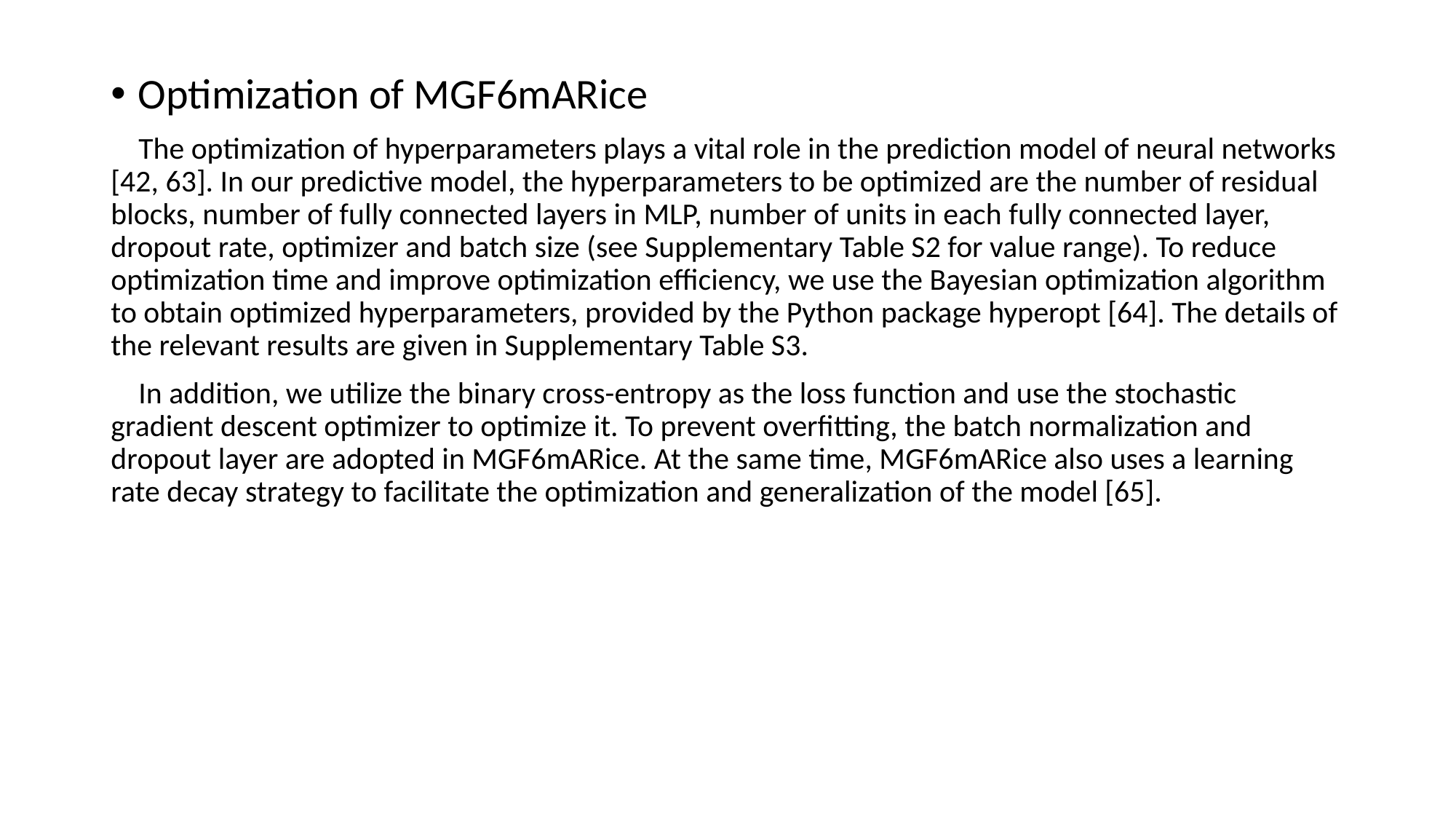

Optimization of MGF6mARice
    The optimization of hyperparameters plays a vital role in the prediction model of neural networks [42, 63]. In our predictive model, the hyperparameters to be optimized are the number of residual blocks, number of fully connected layers in MLP, number of units in each fully connected layer, dropout rate, optimizer and batch size (see Supplementary Table S2 for value range). To reduce optimization time and improve optimization efficiency, we use the Bayesian optimization algorithm to obtain optimized hyperparameters, provided by the Python package hyperopt [64]. The details of the relevant results are given in Supplementary Table S3.
    In addition, we utilize the binary cross-entropy as the loss function and use the stochastic gradient descent optimizer to optimize it. To prevent overfitting, the batch normalization and dropout layer are adopted in MGF6mARice. At the same time, MGF6mARice also uses a learning rate decay strategy to facilitate the optimization and generalization of the model [65].